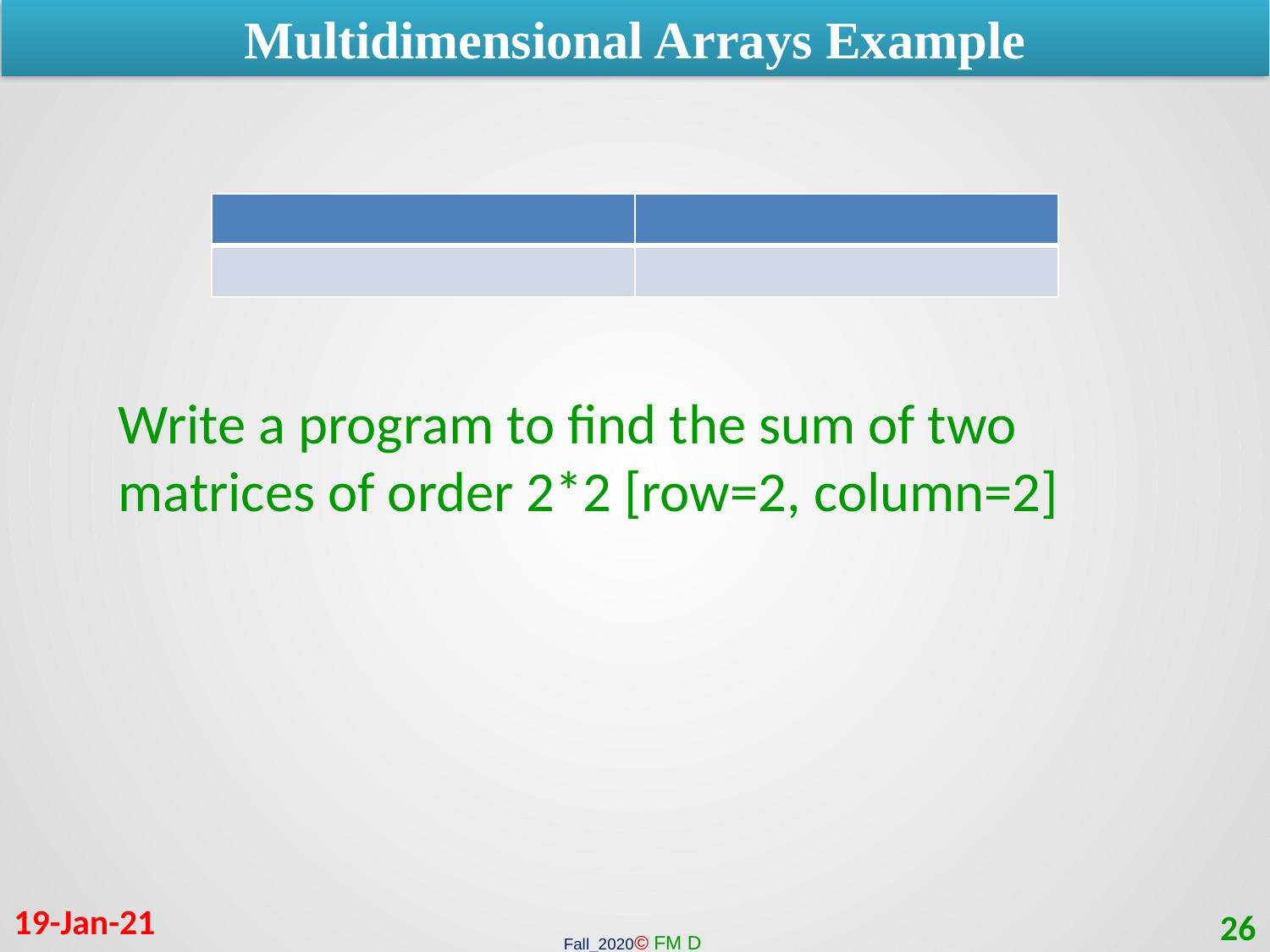

Multidimensional Arrays Example

|  |  |
| --- | --- |
|  |  |
Write a program to find the sum of two matrices of order 2*2 [row=2, column=2]
19-Jan-21
26